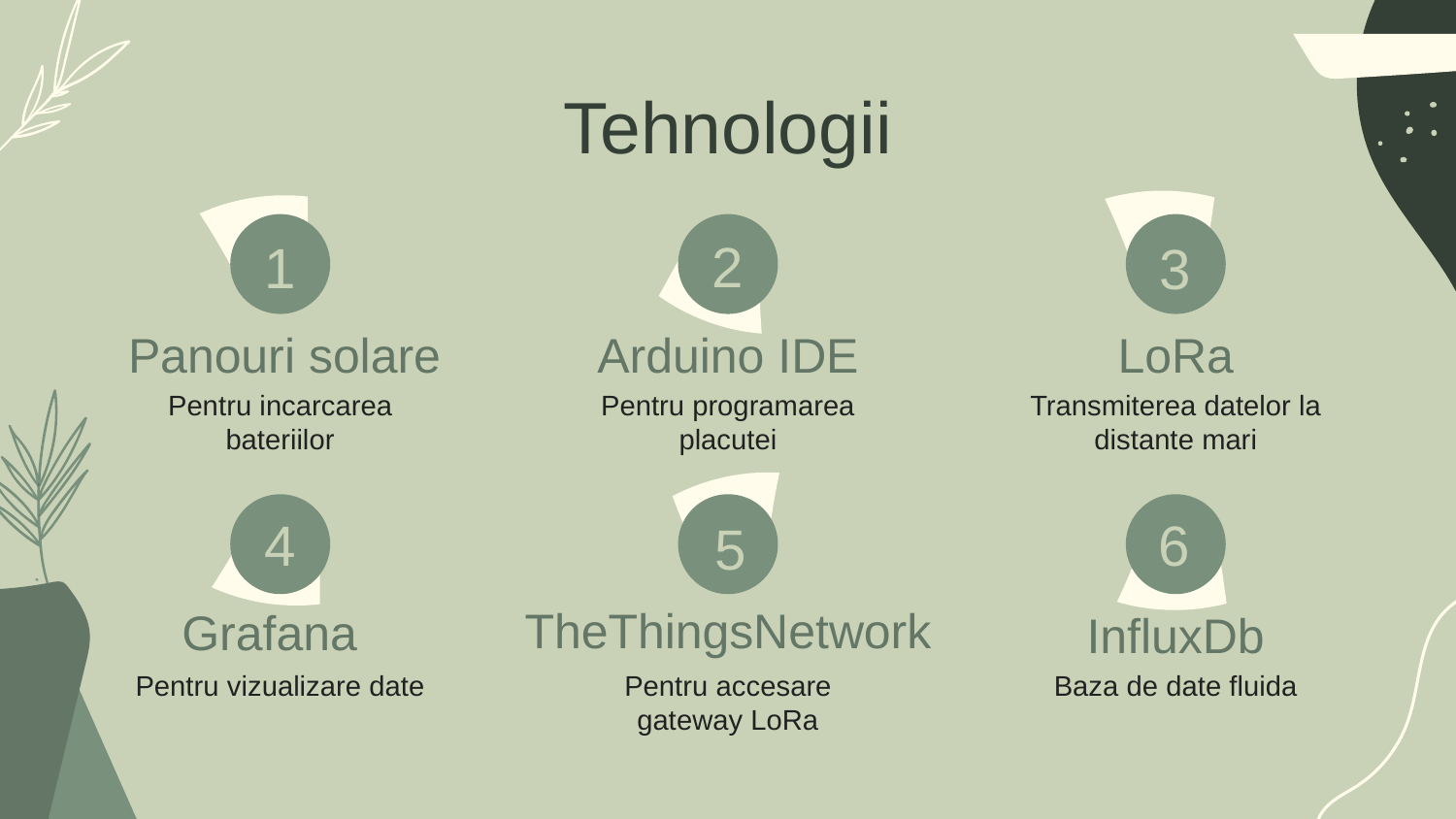

# Tehnologii

2
1
3

Panouri solare
Arduino IDE
LoRa
Pentru programarea placutei
Transmiterea datelor la distante mari
Pentru incarcarea bateriilor

4
6
5

TheThingsNetwork
Grafana
InfluxDb
Pentru vizualizare date

Pentru accesare gateway LoRa

Baza de date fluida